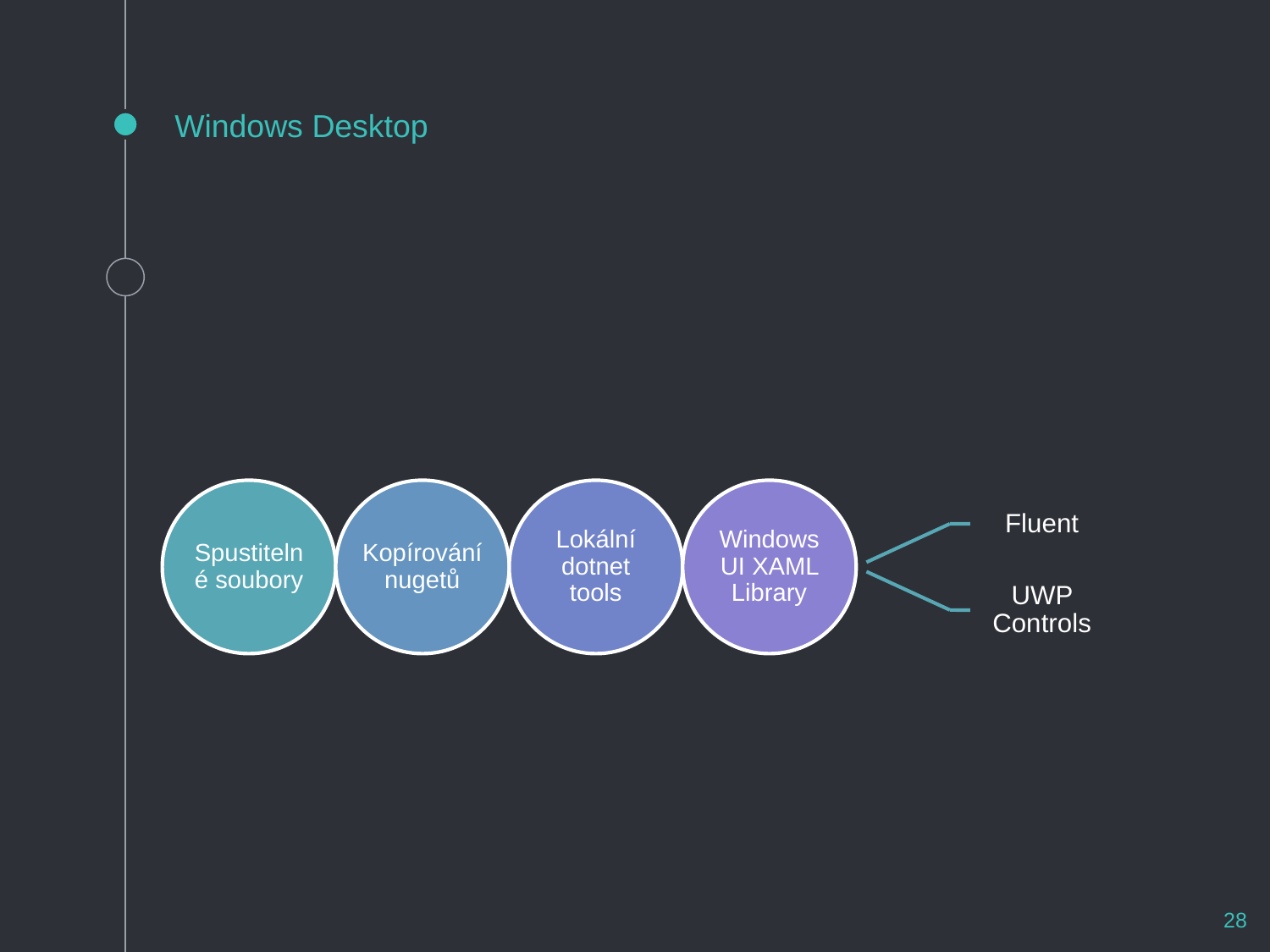

# Windows Desktop
Spustitelné soubory
Kopírování nugetů
Lokální dotnet tools
Windows UI XAML Library
Fluent
UWP Controls
28